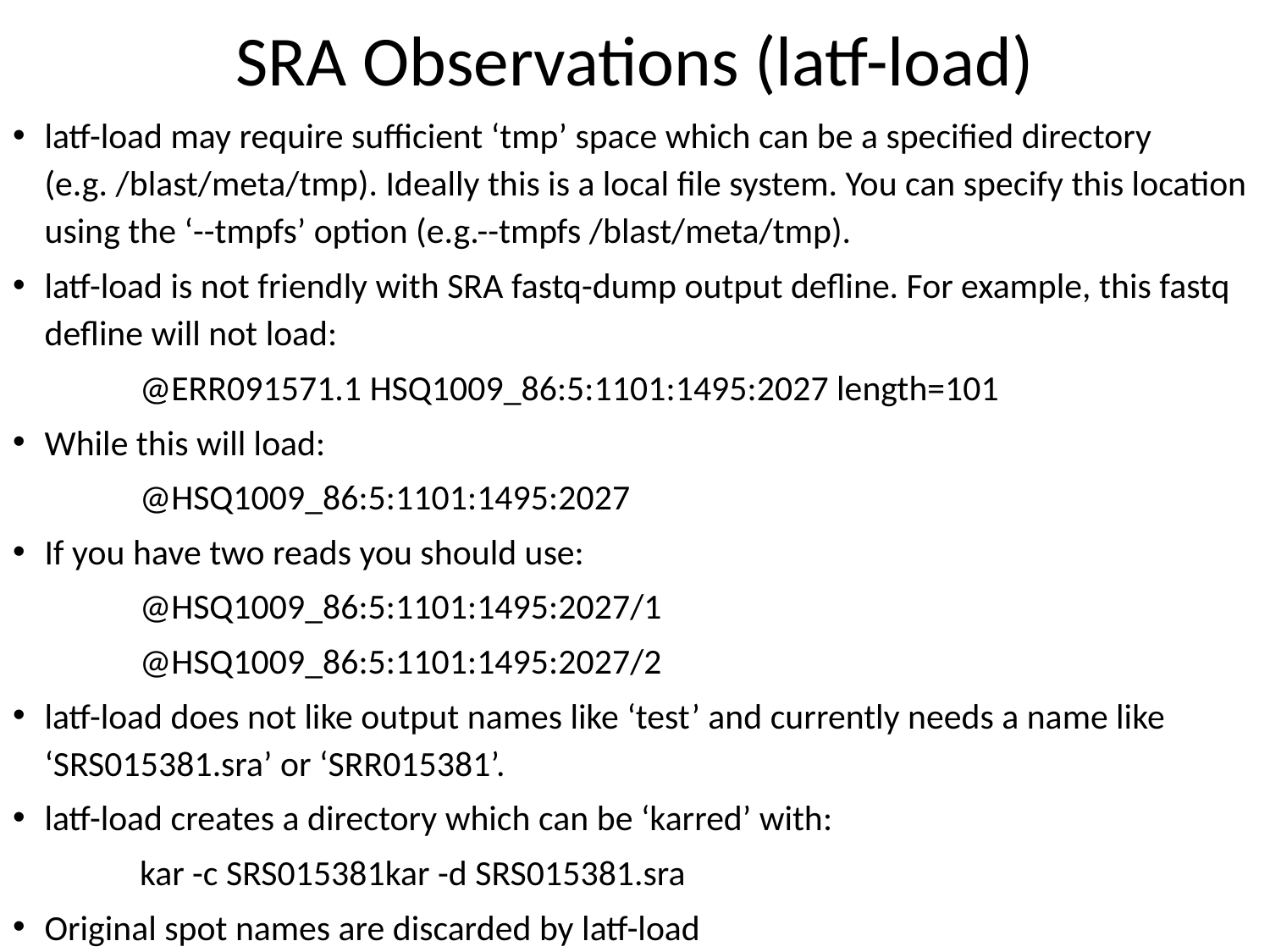

SRA Observations (latf-load)
latf-load may require sufficient ‘tmp’ space which can be a specified directory (e.g. /blast/meta/tmp). Ideally this is a local file system. You can specify this location using the ‘--tmpfs’ option (e.g.--tmpfs /blast/meta/tmp).
latf-load is not friendly with SRA fastq-dump output defline. For example, this fastq defline will not load:
	@ERR091571.1 HSQ1009_86:5:1101:1495:2027 length=101
While this will load:
	@HSQ1009_86:5:1101:1495:2027
If you have two reads you should use:
	@HSQ1009_86:5:1101:1495:2027/1
	@HSQ1009_86:5:1101:1495:2027/2
latf-load does not like output names like ‘test’ and currently needs a name like ‘SRS015381.sra’ or ‘SRR015381’.
latf-load creates a directory which can be ‘karred’ with:
	kar -c SRS015381kar -d SRS015381.sra
Original spot names are discarded by latf-load